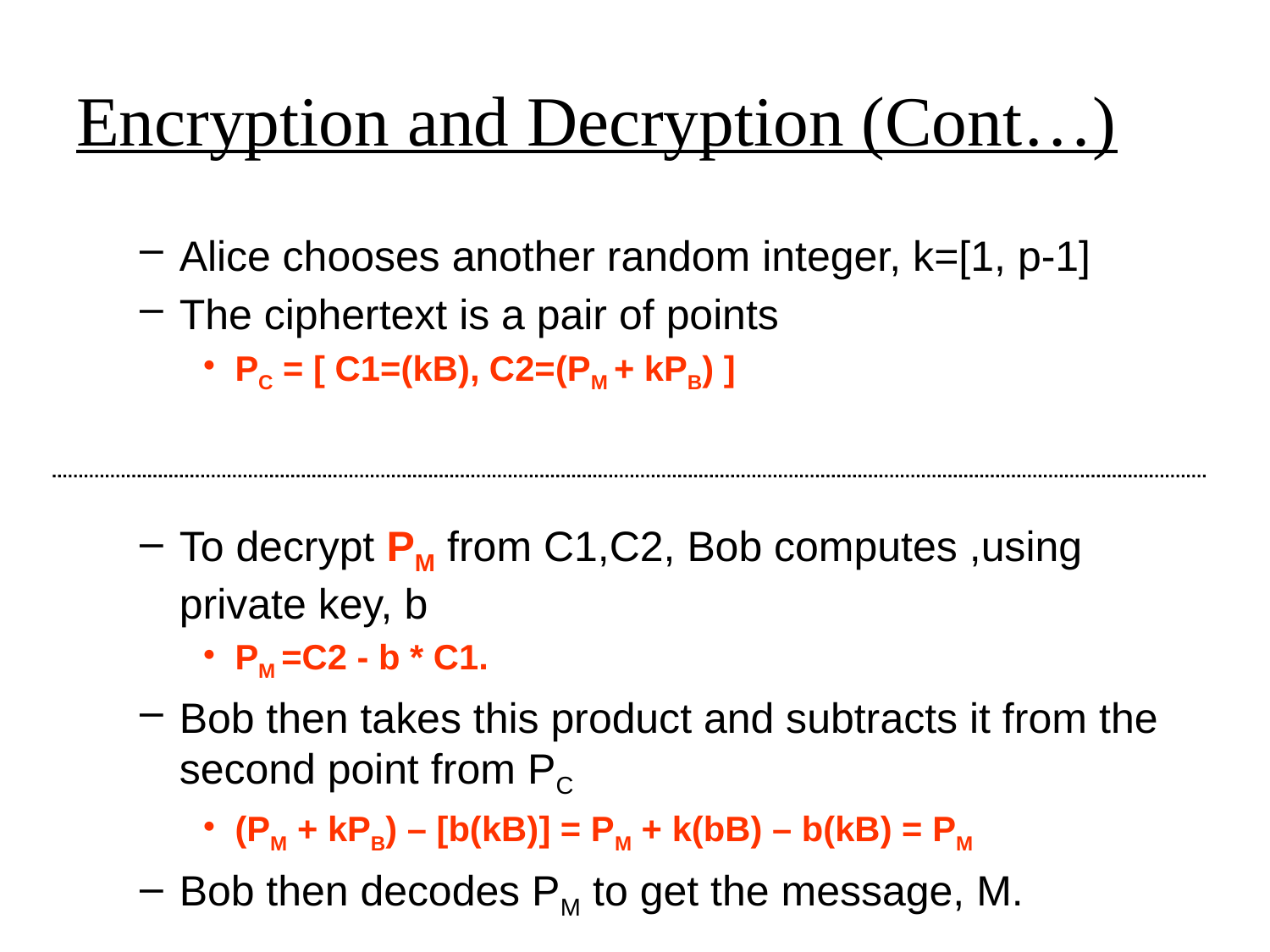

# Encryption and Decryption (Cont…)
Alice chooses another random integer, k=[1, p-1]
The ciphertext is a pair of points
PC = [ C1=(kB), C2=(PM + kPB) ]

To decrypt PM from C1,C2, Bob computes ,using private key, b
PM =C2 - b * C1.
Bob then takes this product and subtracts it from the second point from PC
(PM + kPB) – [b(kB)] = PM + k(bB) – b(kB) = PM
Bob then decodes PM to get the message, M.